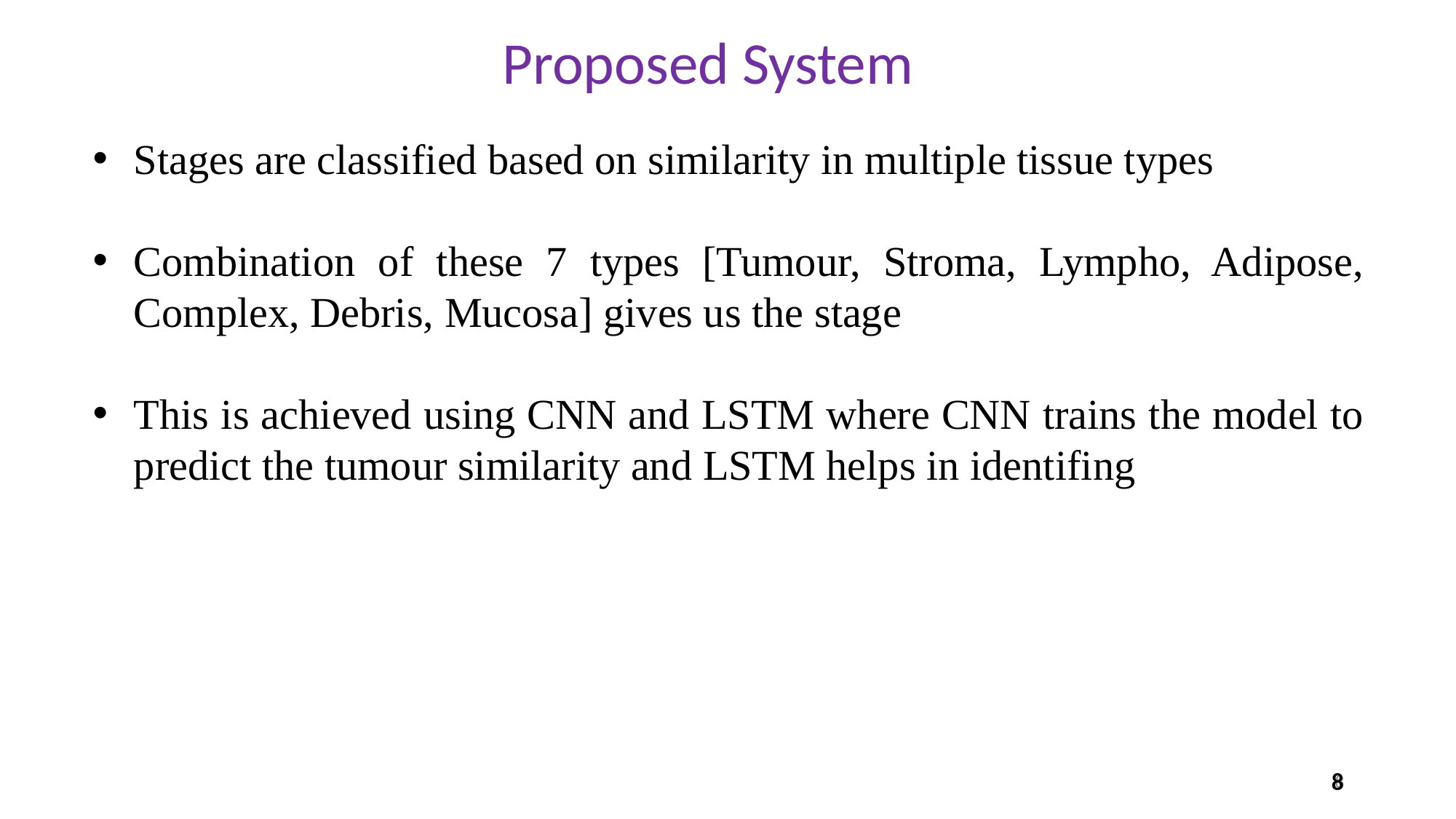

# Proposed System
Stages are classified based on similarity in multiple tissue types

Combination of these 7 types [Tumour, Stroma, Lympho, Adipose, Complex, Debris, Mucosa] gives us the stage

This is achieved using CNN and LSTM where CNN trains the model to predict the tumour similarity and LSTM helps in identifing

8
8